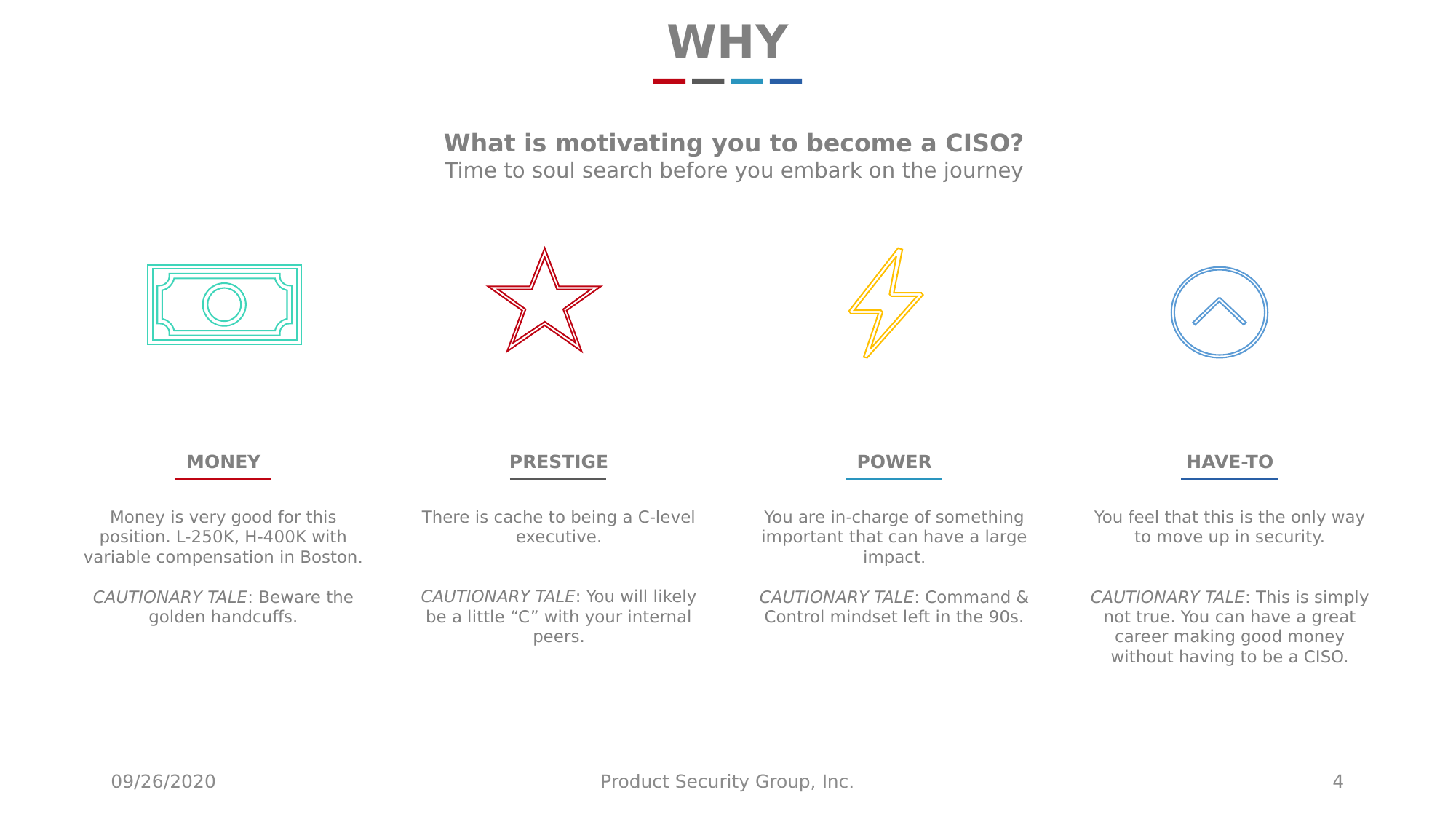

WHY

What is motivating you to become a CISO?
Time to soul search before you embark on the journey

MONEY
PRESTIGE
POWER
HAVE-TO

Money is very good for this position. L-250K, H-400K with variable compensation in Boston.

CAUTIONARY TALE: Beware the golden handcuffs.

There is cache to being a C-level executive.

CAUTIONARY TALE: You will likely be a little “C” with your internal peers.

You are in-charge of something important that can have a large impact.

CAUTIONARY TALE: Command & Control mindset left in the 90s.

You feel that this is the only way to move up in security.

CAUTIONARY TALE: This is simply not true. You can have a great career making good money without having to be a CISO.
09/26/2020
Product Security Group, Inc.
4